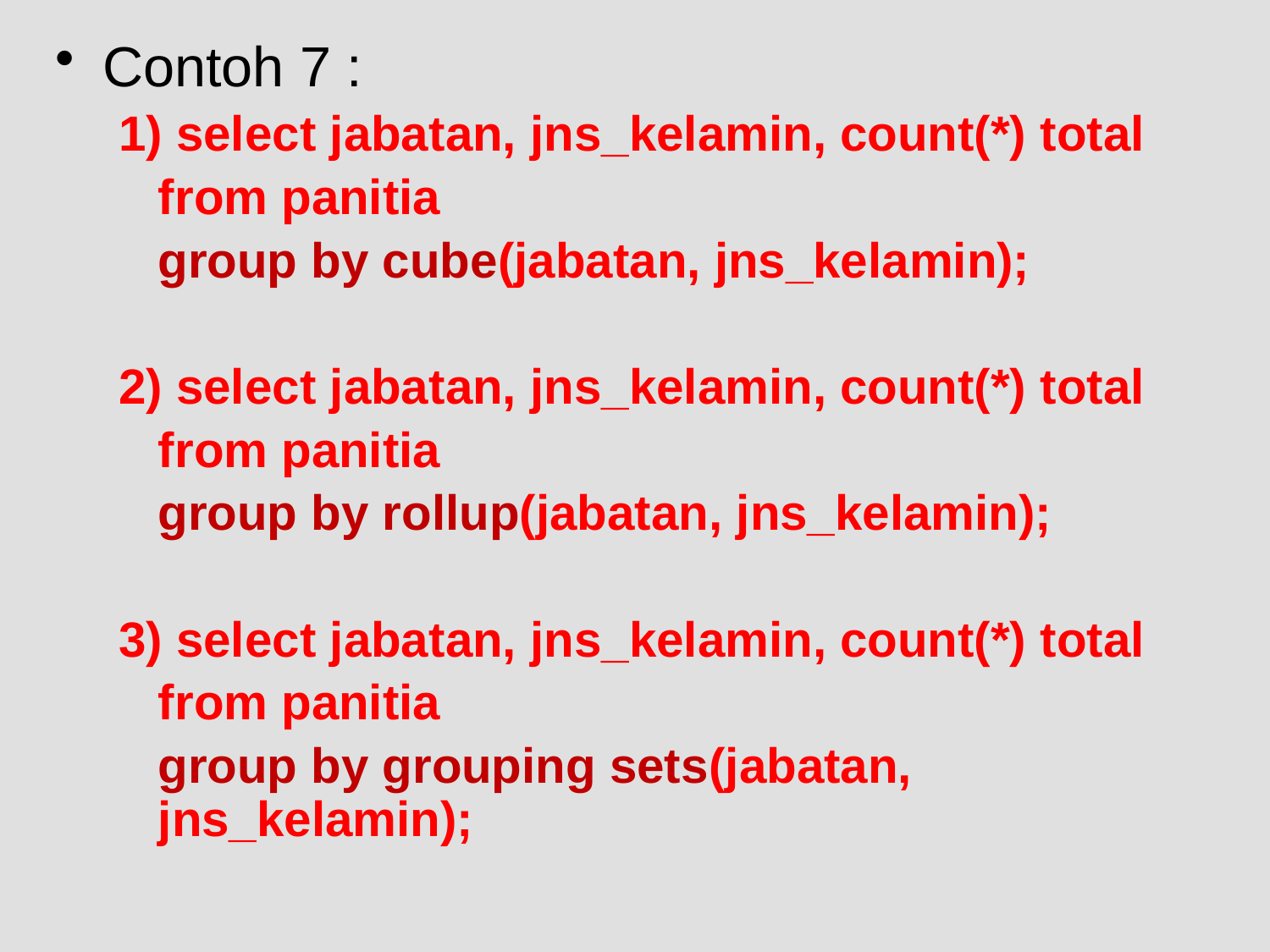

Contoh 7 :
1) select jabatan, jns_kelamin, count(*) total
	from panitia
	group by cube(jabatan, jns_kelamin);

2) select jabatan, jns_kelamin, count(*) total
	from panitia
	group by rollup(jabatan, jns_kelamin);

3) select jabatan, jns_kelamin, count(*) total
	from panitia
	group by grouping sets(jabatan, jns_kelamin);